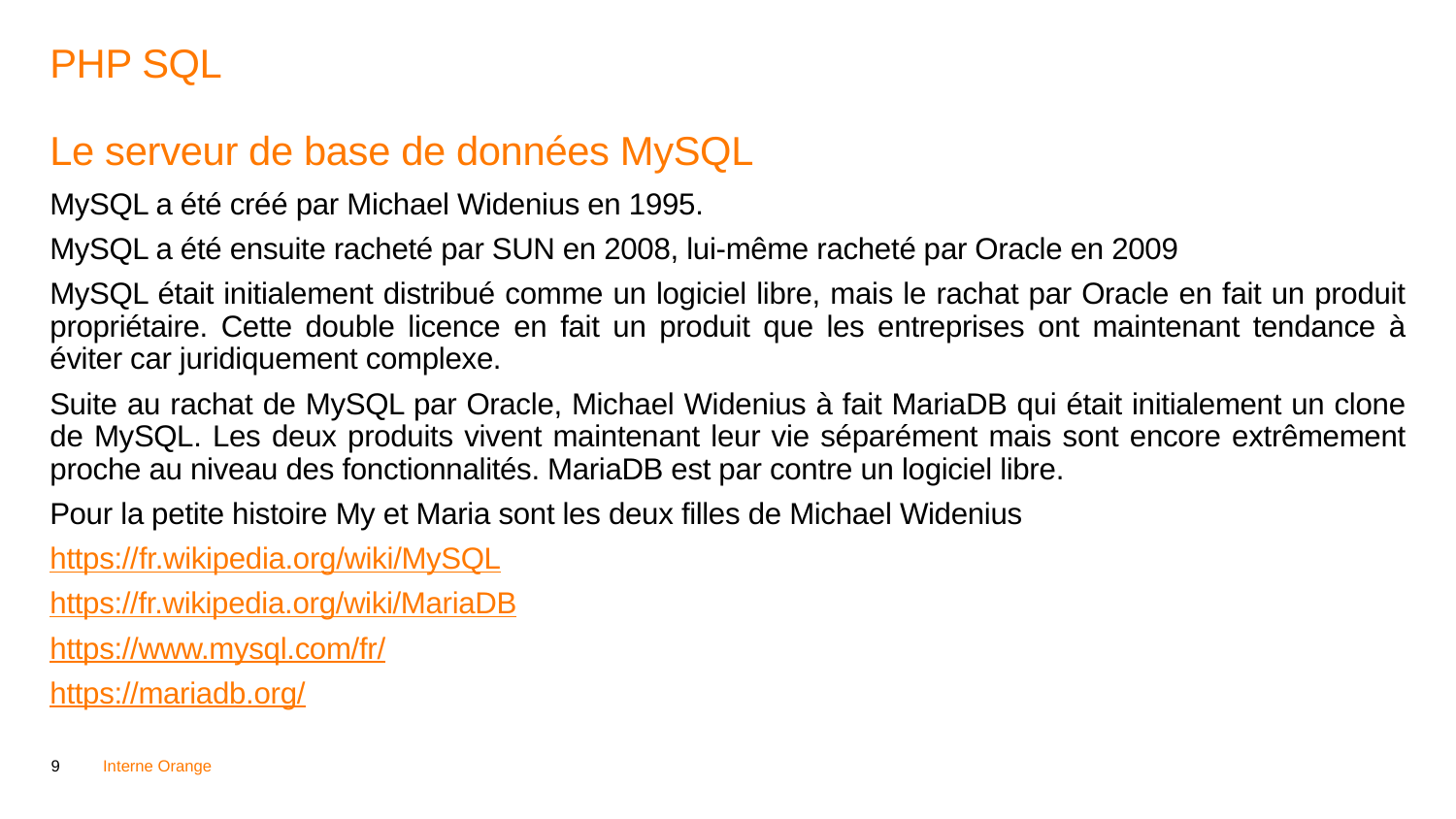

# PHP SQL Le serveur de base de données MySQL
MySQL a été créé par Michael Widenius en 1995.
MySQL a été ensuite racheté par SUN en 2008, lui-même racheté par Oracle en 2009
MySQL était initialement distribué comme un logiciel libre, mais le rachat par Oracle en fait un produit propriétaire. Cette double licence en fait un produit que les entreprises ont maintenant tendance à éviter car juridiquement complexe.
Suite au rachat de MySQL par Oracle, Michael Widenius à fait MariaDB qui était initialement un clone de MySQL. Les deux produits vivent maintenant leur vie séparément mais sont encore extrêmement proche au niveau des fonctionnalités. MariaDB est par contre un logiciel libre.
Pour la petite histoire My et Maria sont les deux filles de Michael Widenius
https://fr.wikipedia.org/wiki/MySQL
https://fr.wikipedia.org/wiki/MariaDB
https://www.mysql.com/fr/
https://mariadb.org/